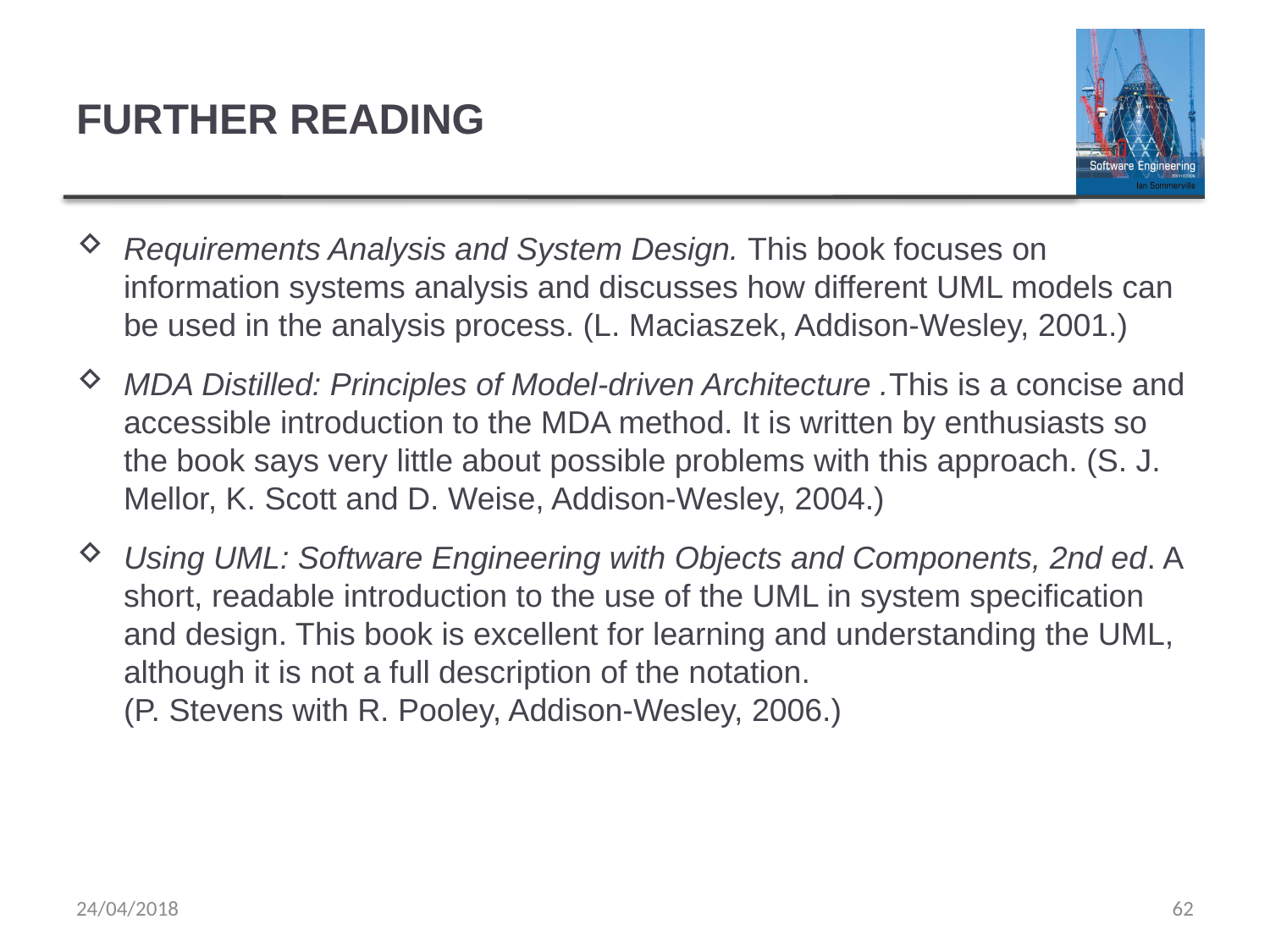

# FURTHER READING
Requirements Analysis and System Design. This book focuses on information systems analysis and discusses how different UML models can be used in the analysis process. (L. Maciaszek, Addison-Wesley, 2001.)
MDA Distilled: Principles of Model-driven Architecture .This is a concise and accessible introduction to the MDA method. It is written by enthusiasts so the book says very little about possible problems with this approach. (S. J. Mellor, K. Scott and D. Weise, Addison-Wesley, 2004.)
Using UML: Software Engineering with Objects and Components, 2nd ed. A short, readable introduction to the use of the UML in system specification and design. This book is excellent for learning and understanding the UML, although it is not a full description of the notation.
(P. Stevens with R. Pooley, Addison-Wesley, 2006.)
24/04/2018

62